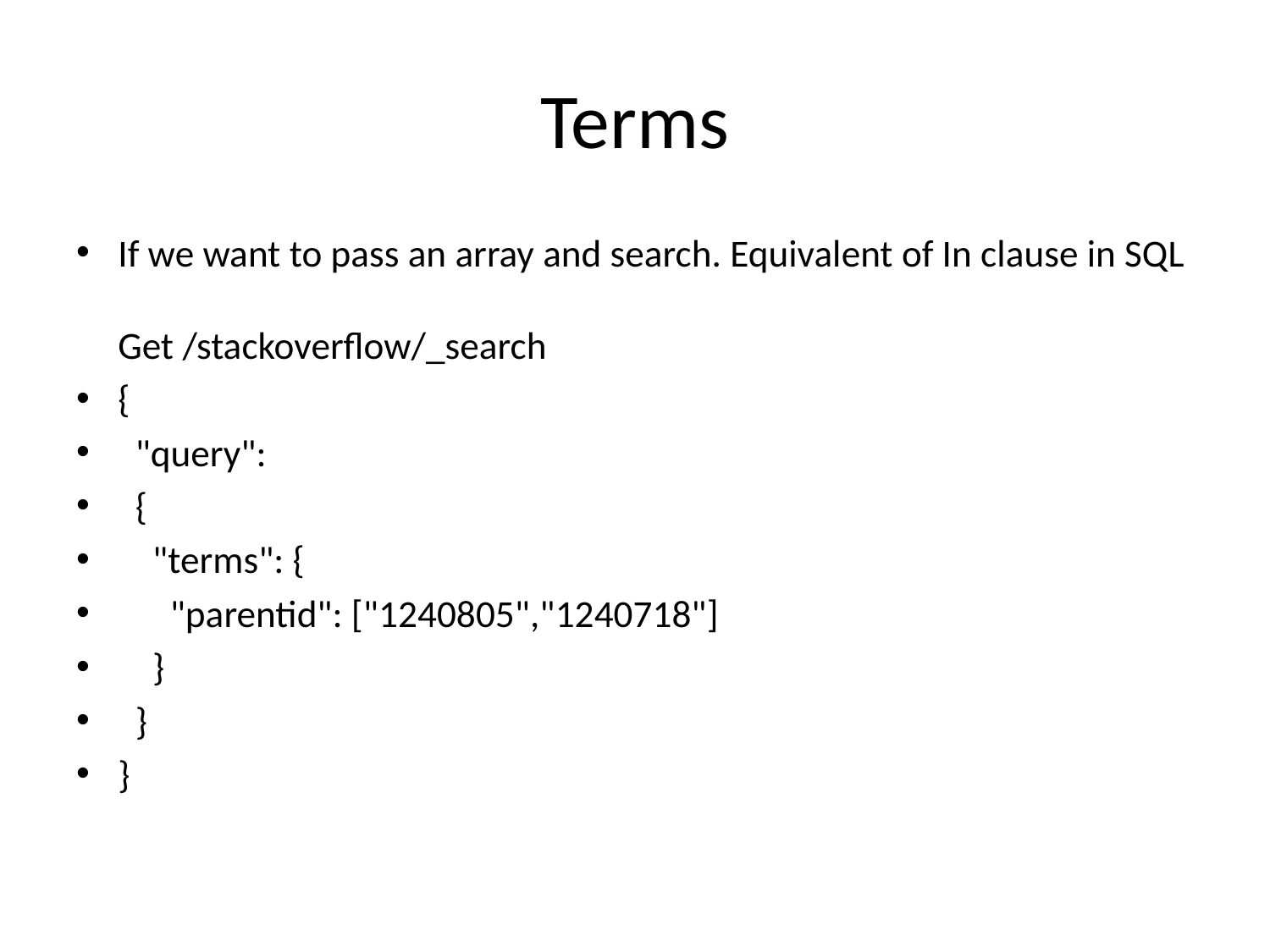

# Terms
If we want to pass an array and search. Equivalent of In clause in SQL
Get /stackoverflow/_search
{
  "query":
  {
    "terms": {
      "parentid": ["1240805","1240718"]
    }
  }
}